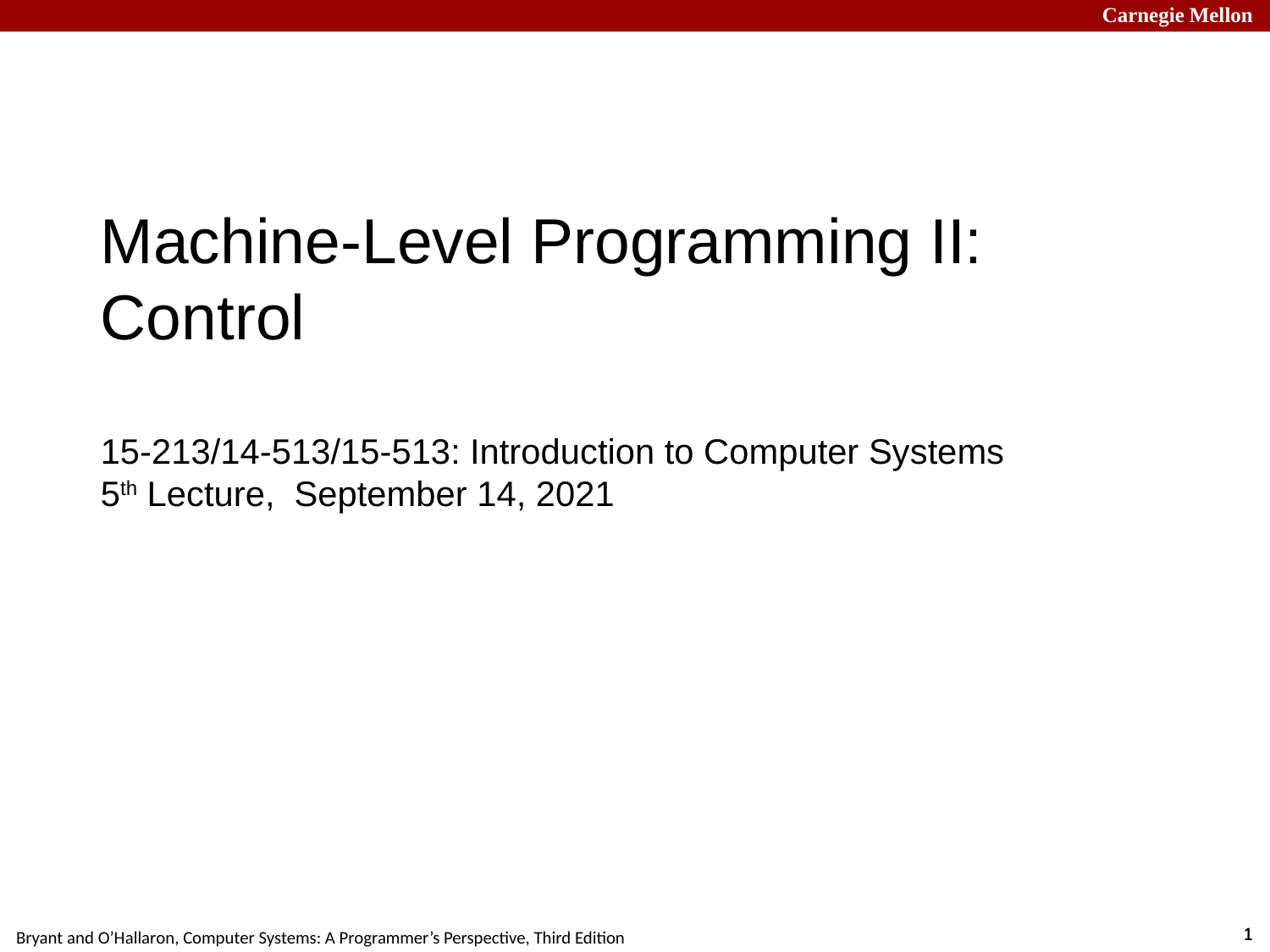

# Machine-Level Programming II: Control 15-213/14-513/15-513: Introduction to Computer Systems 5th Lecture,  September 14, 2021